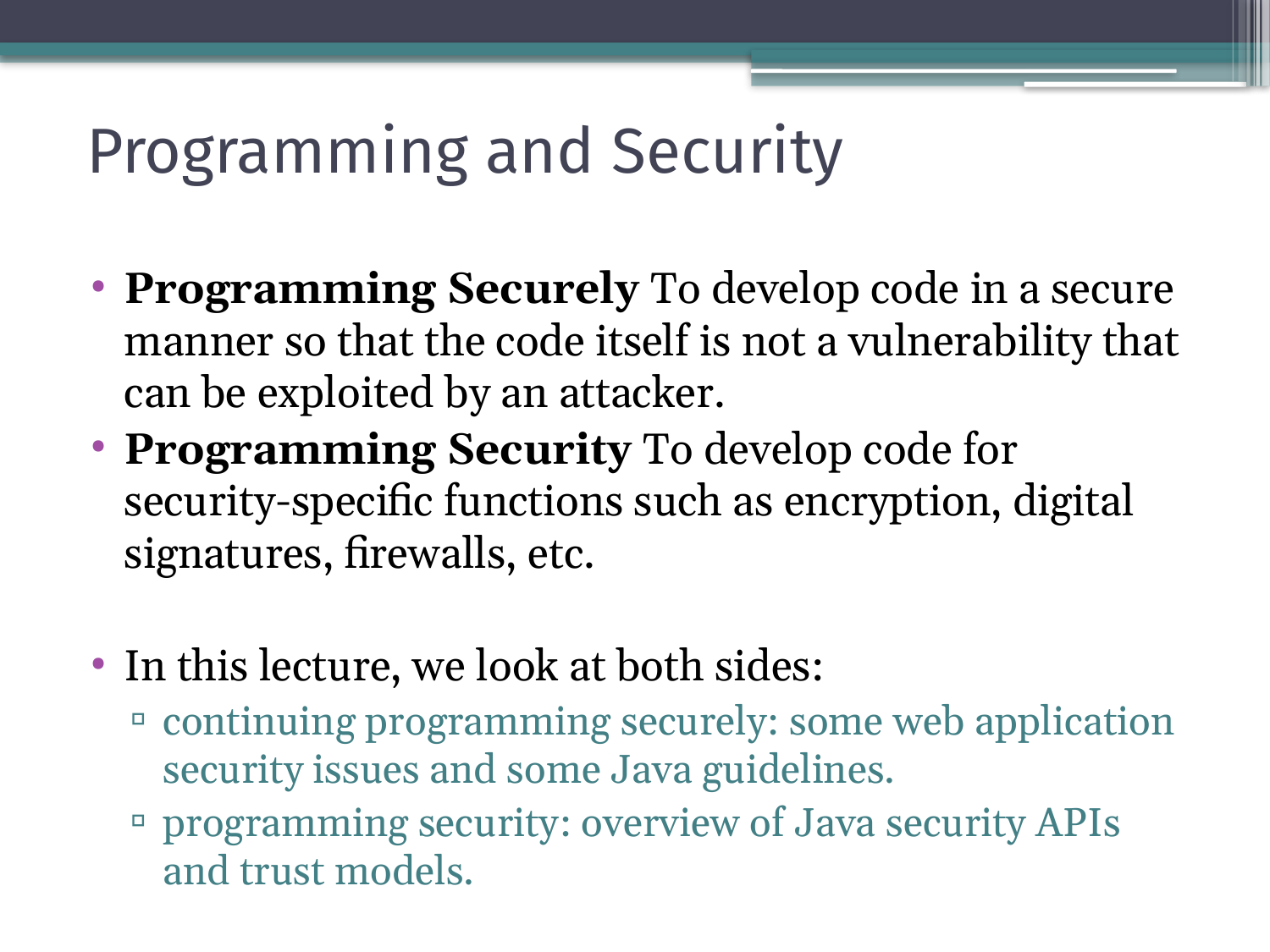

# Programming and Security
Programming Securely To develop code in a secure manner so that the code itself is not a vulnerability that can be exploited by an attacker.
Programming Security To develop code for security-specific functions such as encryption, digital signatures, firewalls, etc.

In this lecture, we look at both sides:
continuing programming securely: some web application security issues and some Java guidelines.
programming security: overview of Java security APIs and trust models.